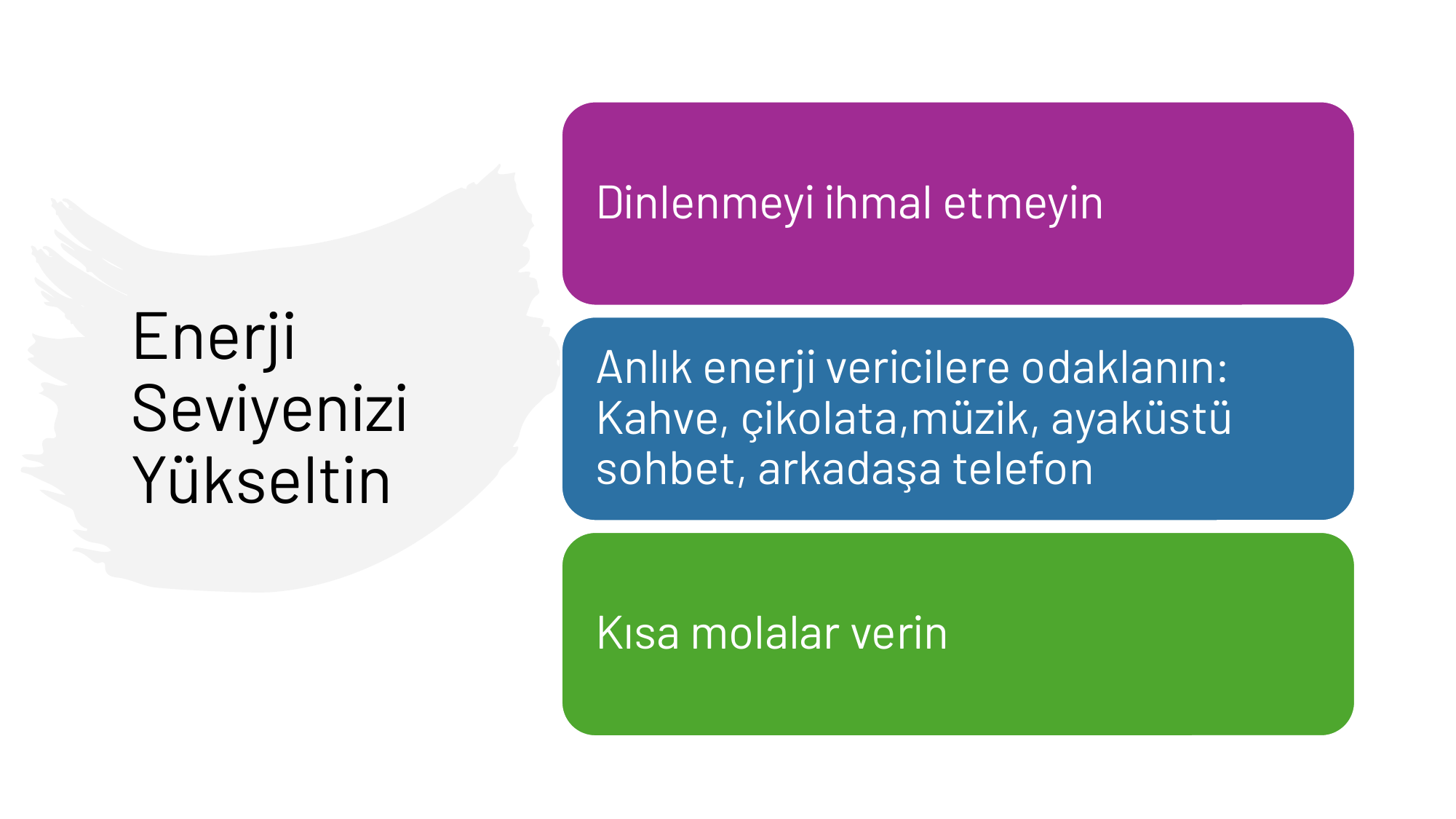

# Enerji Seviyenizi Yükseltin
Dinlenmeyi ihmal etmeyin
Anlık enerji vericilere odaklanın: Kahve, çikolata,müzik, ayaküstü sohbet, arkadaşa telefon
Kısa molalar verin